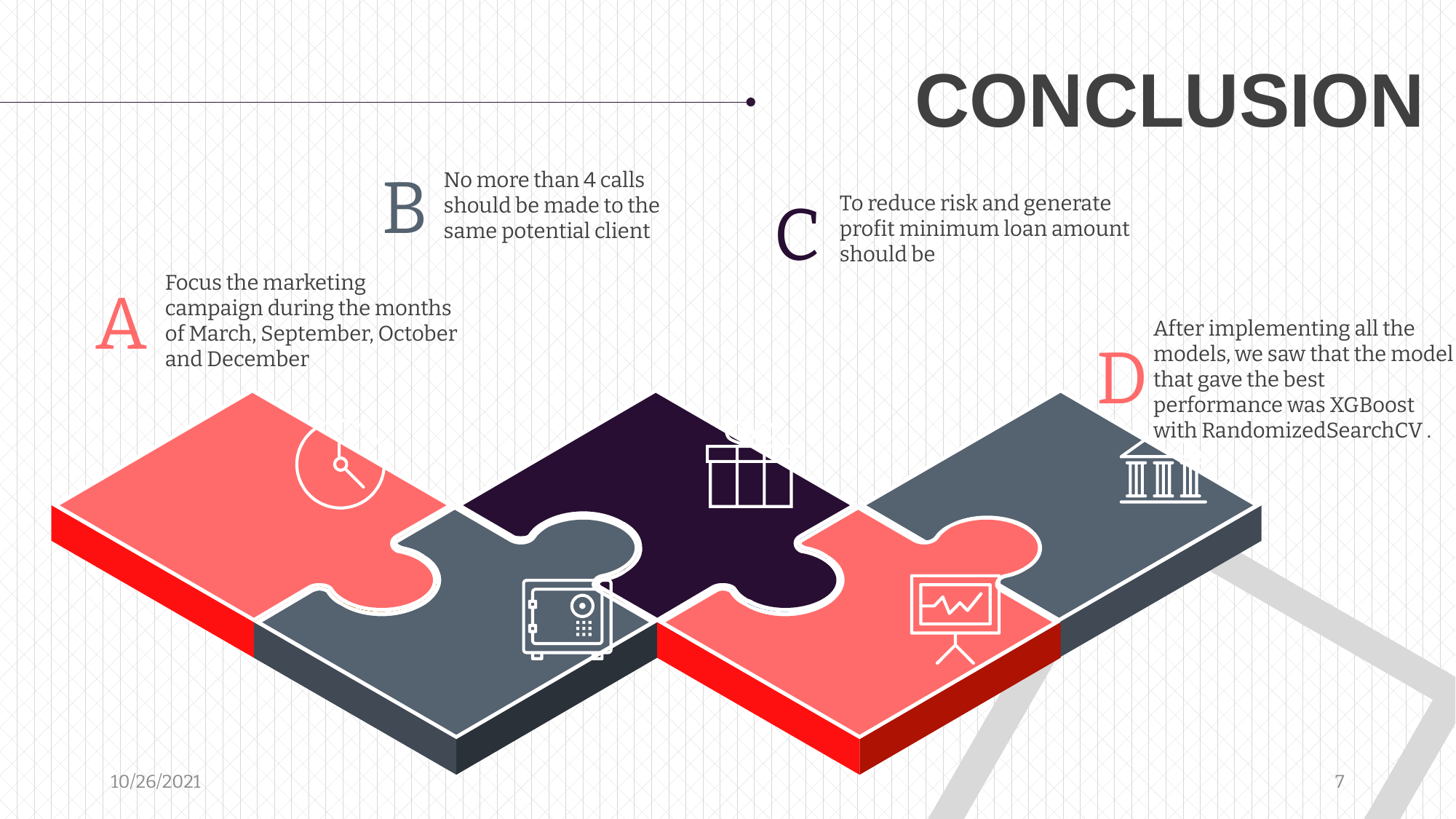

CONCLUSION
B
No more than 4 calls should be made to the same potential client
C
To reduce risk and generate profit minimum loan amount should be
Focus the marketing campaign during the months of March, September, October and December
A
After implementing all the models, we saw that the model that gave the best performance was XGBoost with RandomizedSearchCV .
D

10/26/2021
7